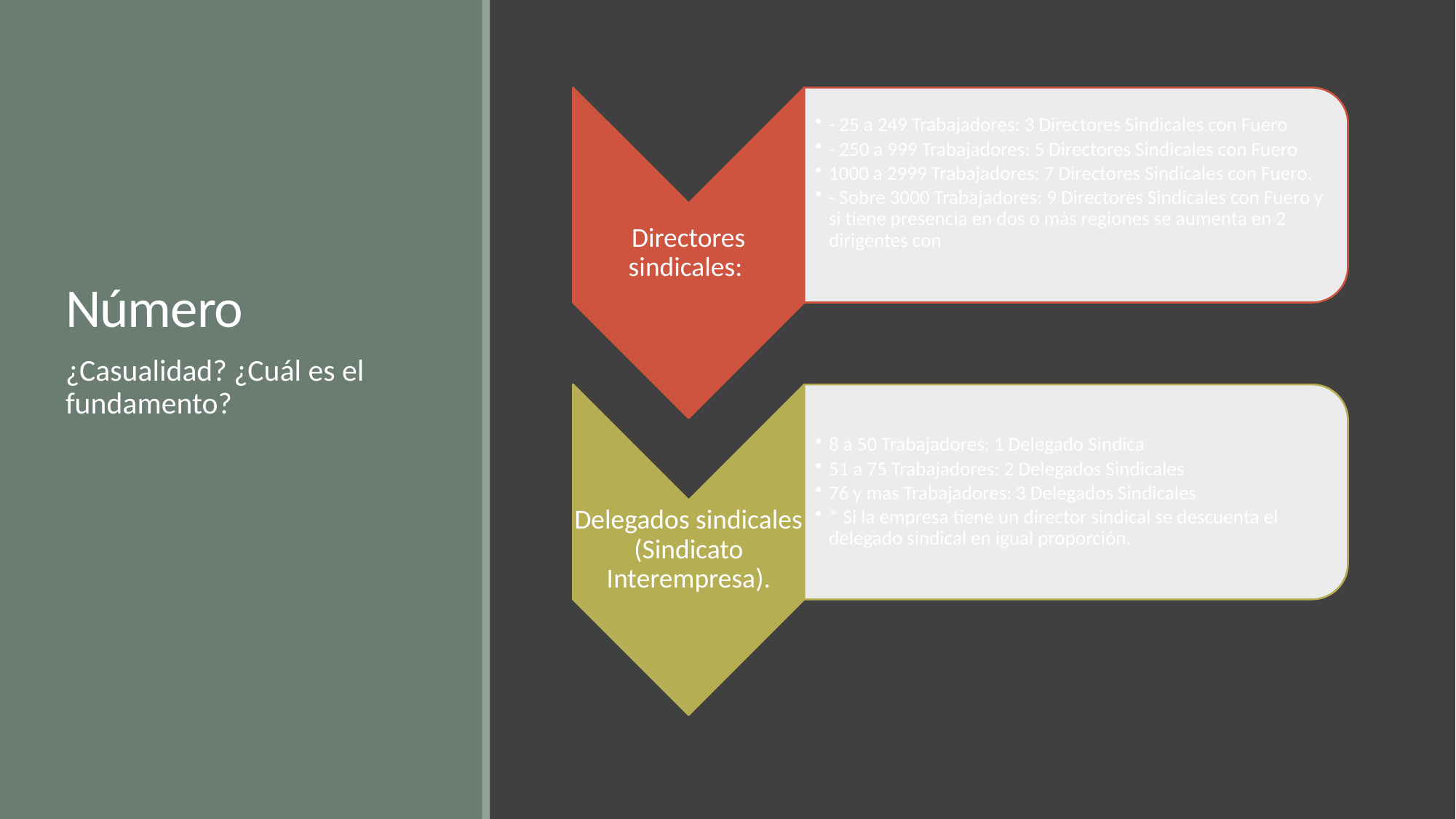

# Número
Directores sindicales:
- 25 a 249 Trabajadores: 3 Directores Sindicales con Fuero
- 250 a 999 Trabajadores: 5 Directores Sindicales con Fuero
1000 a 2999 Trabajadores: 7 Directores Sindicales con Fuero.
- Sobre 3000 Trabajadores: 9 Directores Sindicales con Fuero y si tiene presencia en dos o más regiones se aumenta en 2 dirigentes con

Delegados sindicales (Sindicato Interempresa).
8 a 50 Trabajadores: 1 Delegado Sindica
51 a 75 Trabajadores: 2 Delegados Sindicales
76 y mas Trabajadores: 3 Delegados Sindicales
* Si la empresa tiene un director sindical se descuenta el delegado sindical en igual proporción.
¿Casualidad? ¿Cuál es el fundamento?